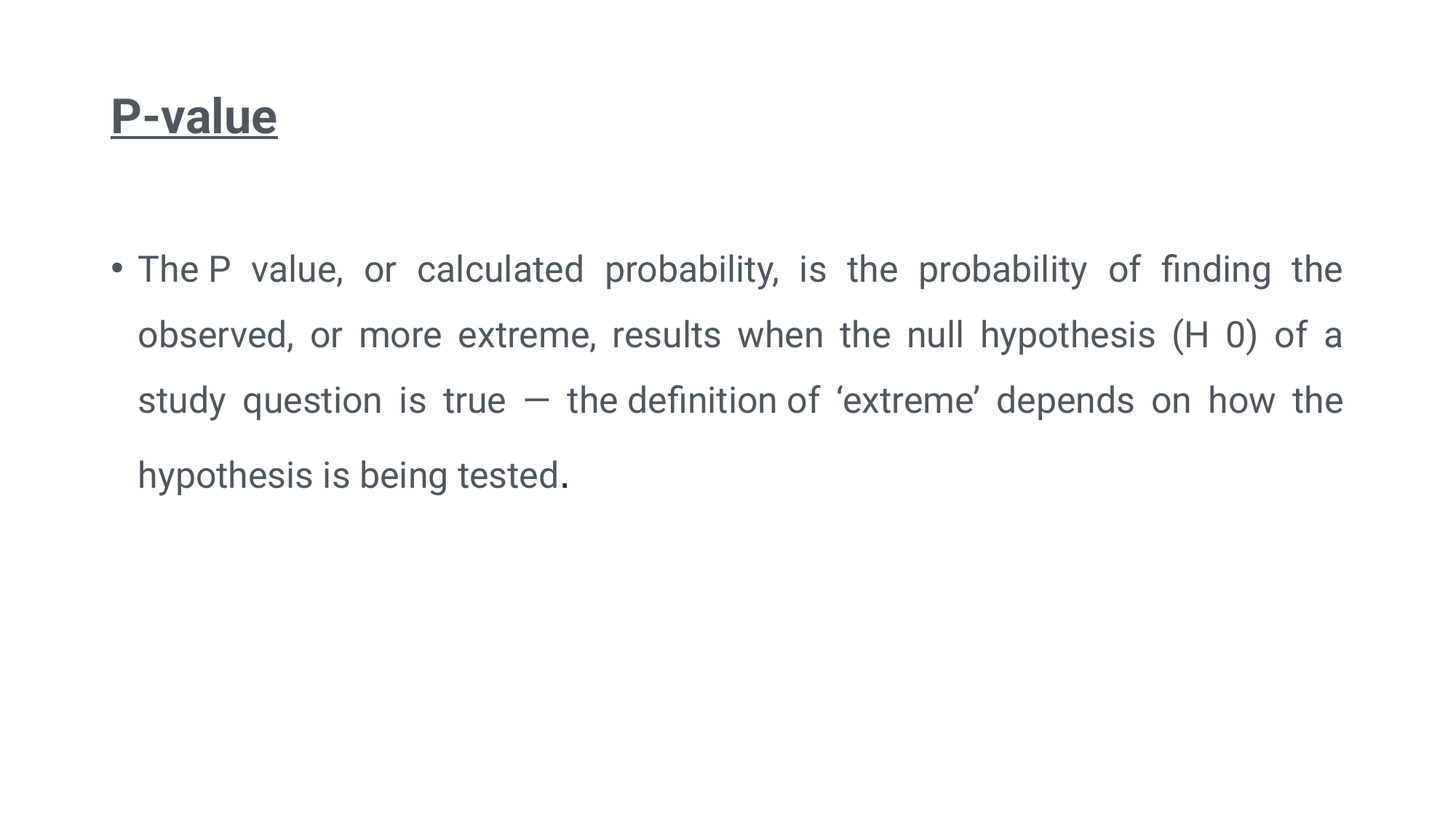

# P-value
The P value, or calculated probability, is the probability of finding the observed, or more extreme, results when the null hypothesis (H 0) of a study question is true — the definition of ‘extreme’ depends on how the hypothesis is being tested.